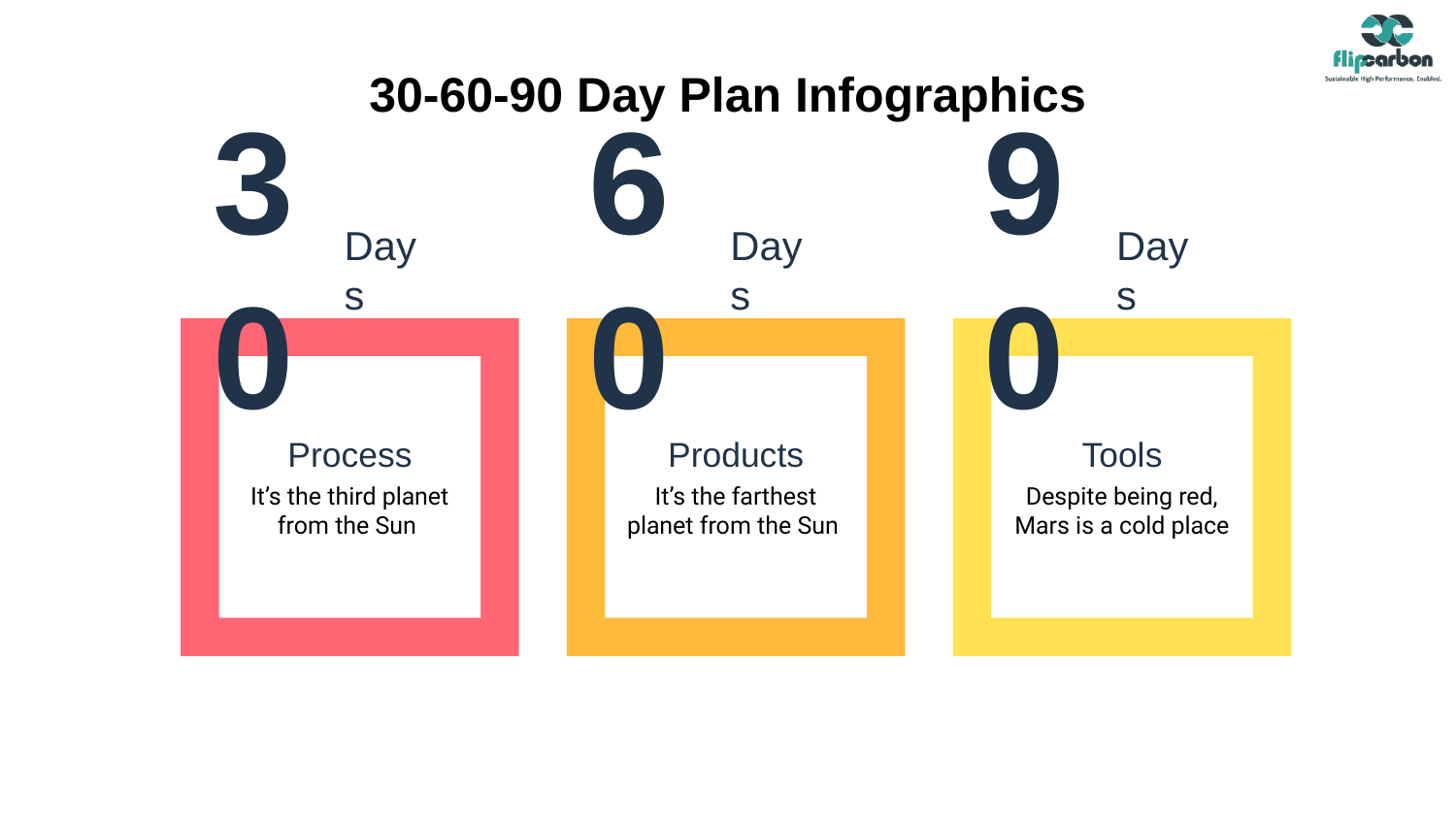

# 30-60-90 Day Plan Infographics
30
60
90
Days
Days
Days

Tools
Process
Products
It’s the third planet from the Sun
It’s the farthest planet from the Sun
Despite being red,
Mars is a cold place